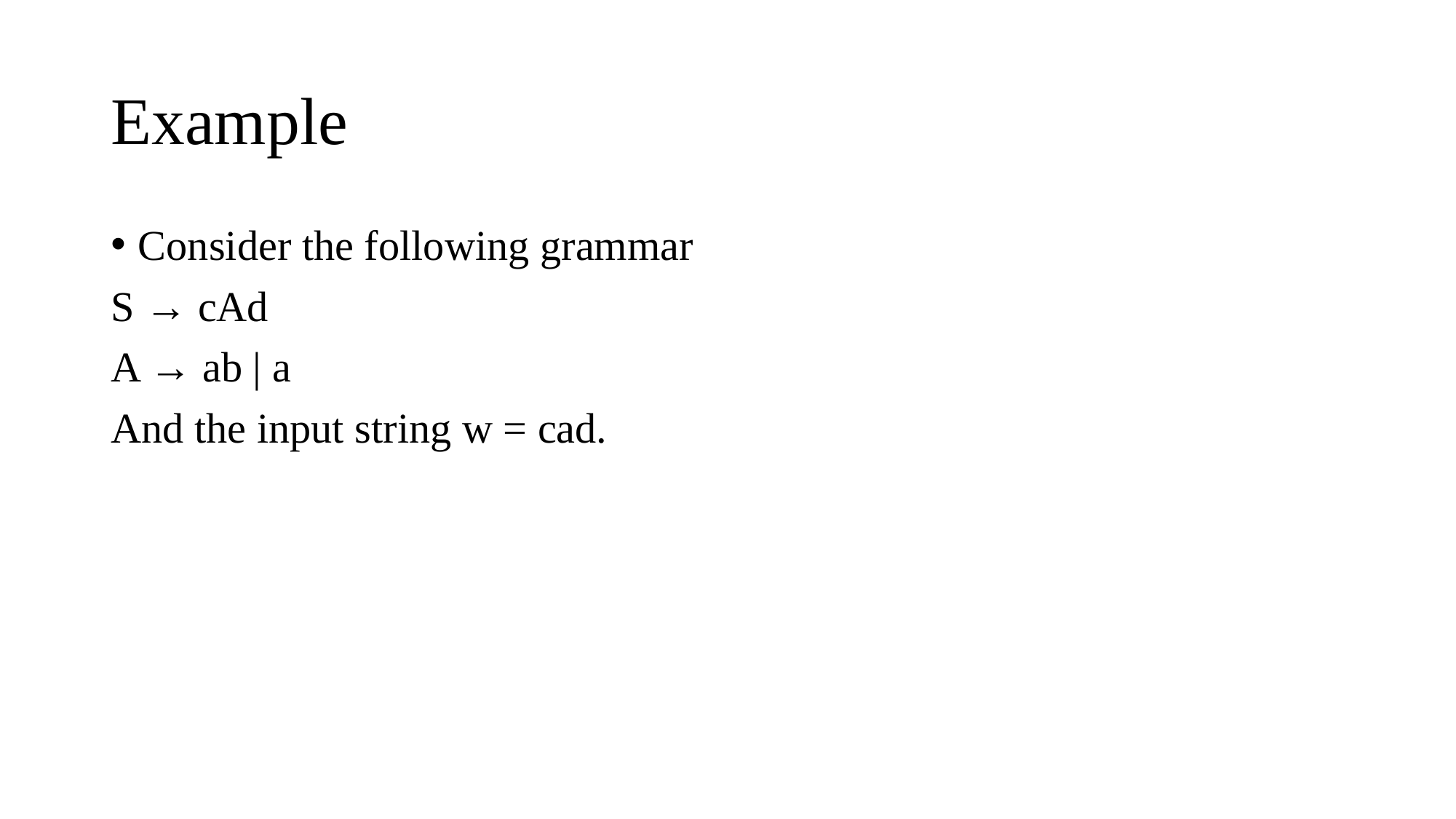

# Example
Consider the following grammar
S → cAd
A → ab | a
And the input string w = cad.